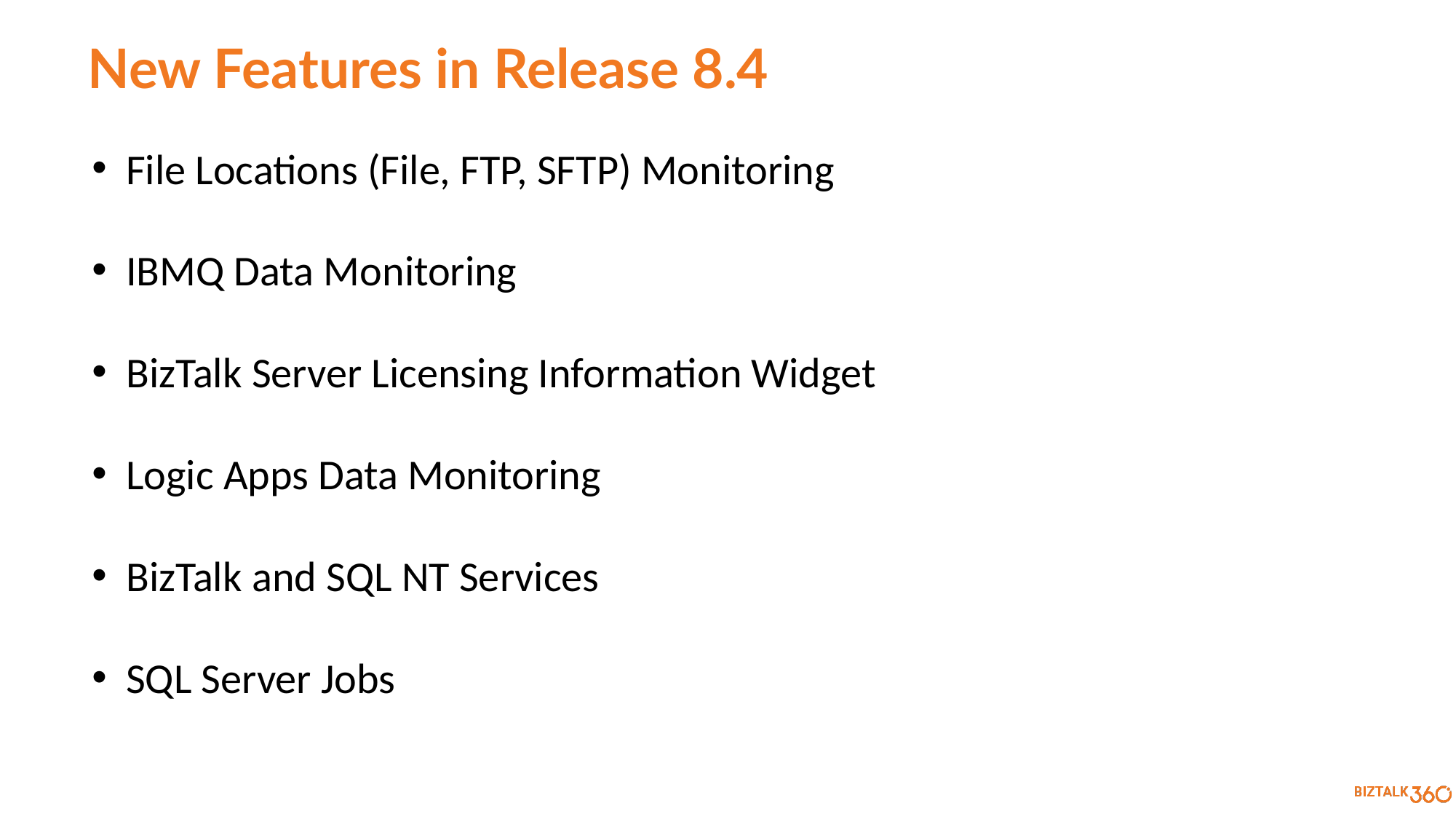

New Features in Release 8.4

File Locations (File, FTP, SFTP) Monitoring

IBMQ Data Monitoring

BizTalk Server Licensing Information Widget

Logic Apps Data Monitoring

BizTalk and SQL NT Services

SQL Server Jobs